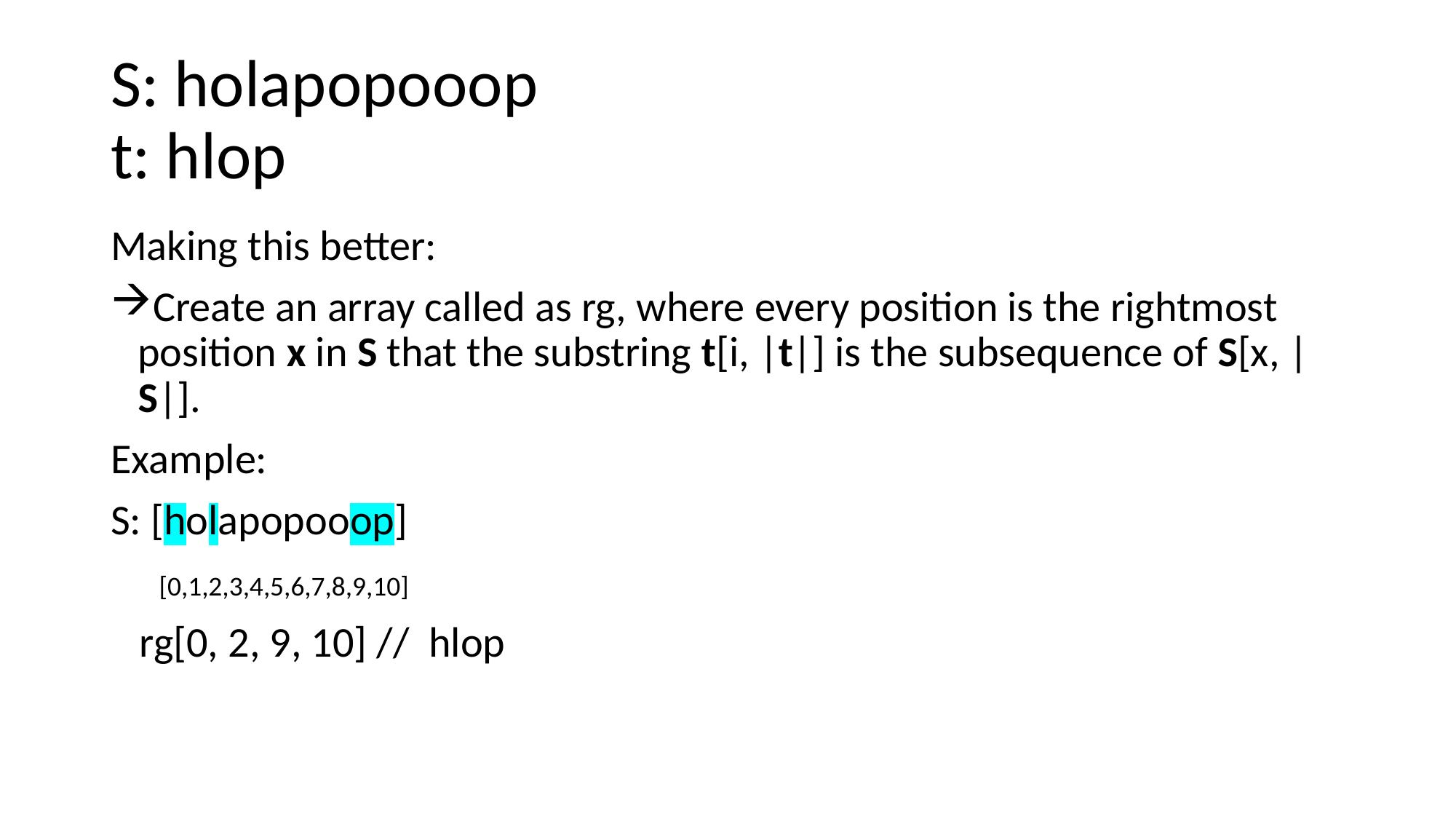

S: holapopooop
t: hlop
Making this better:
Create an array called as rg, where every position is the rightmost position x in S that the substring t[i, |t|] is the subsequence of S[x, |S|].
Example:
S: [holapopooop]
     [0,1,2,3,4,5,6,7,8,9,10]
   rg[0, 2, 9, 10] //  hlop